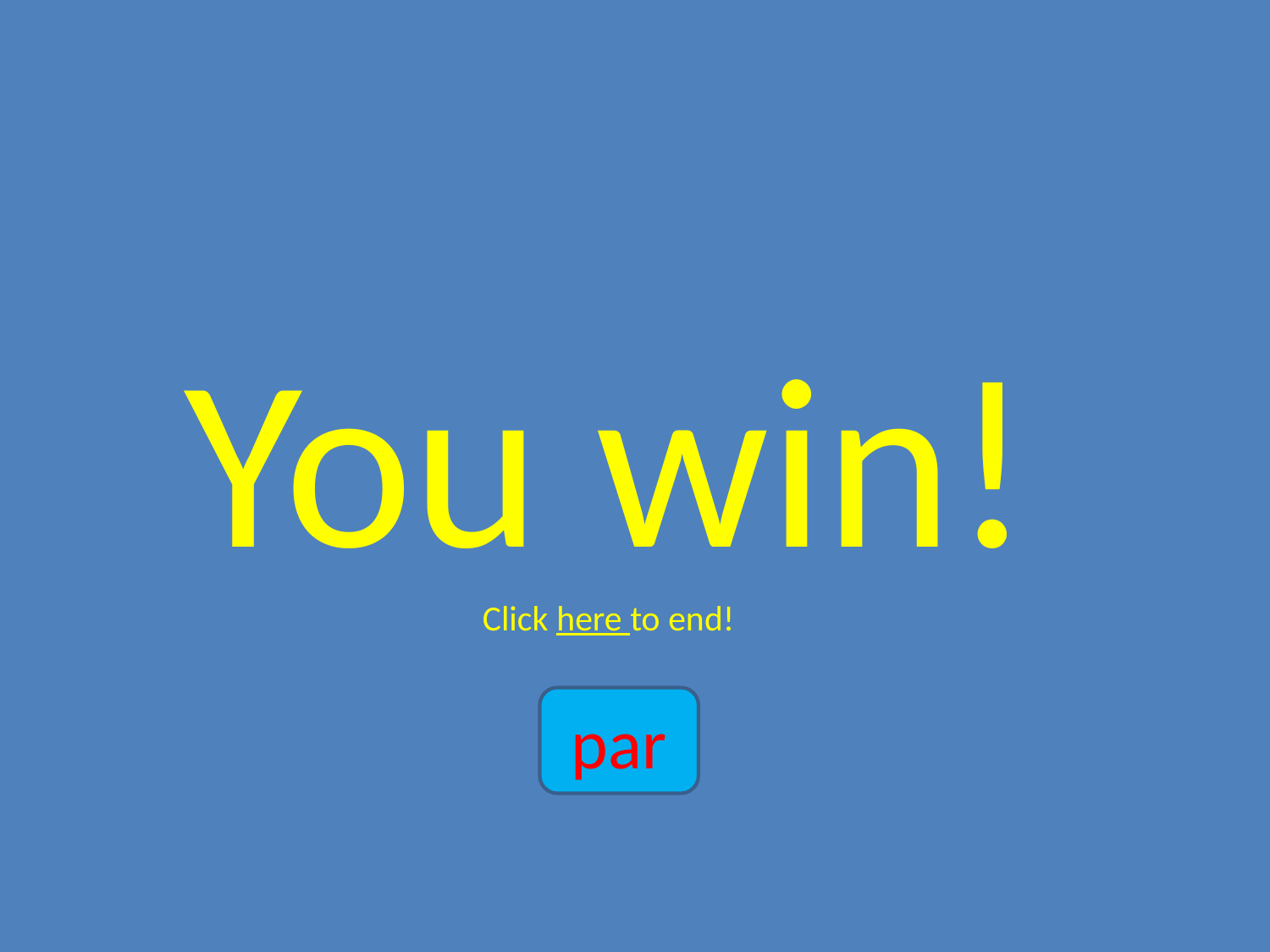

You win!
Click here to end!
par